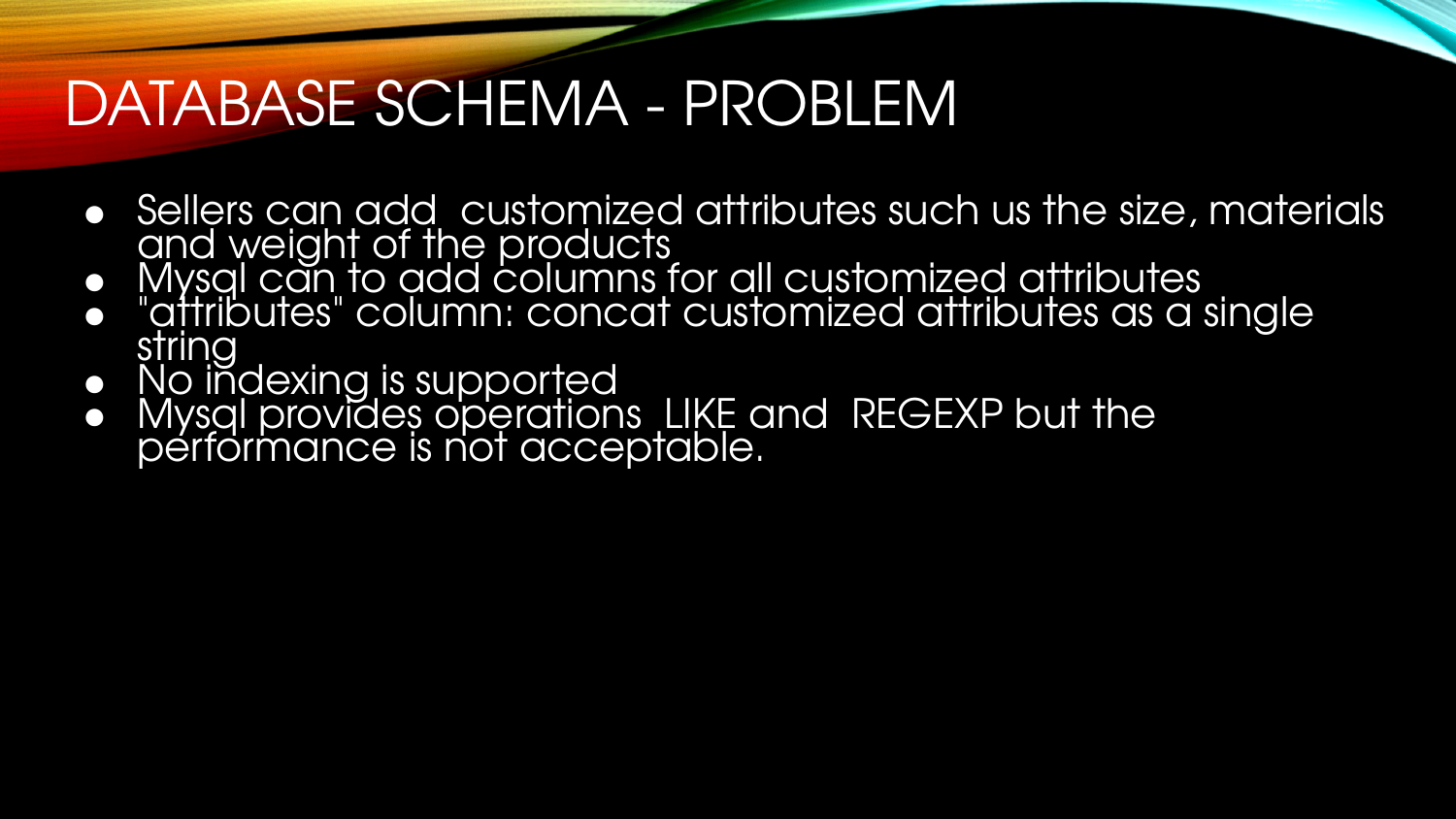

# Database schema - problem
Sellers can add  customized attributes such us the size, materials and weight of the products
Mysql can to add columns for all customized attributes
"attributes" column: concat customized attributes as a single string
No indexing is supported
Mysql provides operations  LIKE and  REGEXP but the performance is not acceptable.